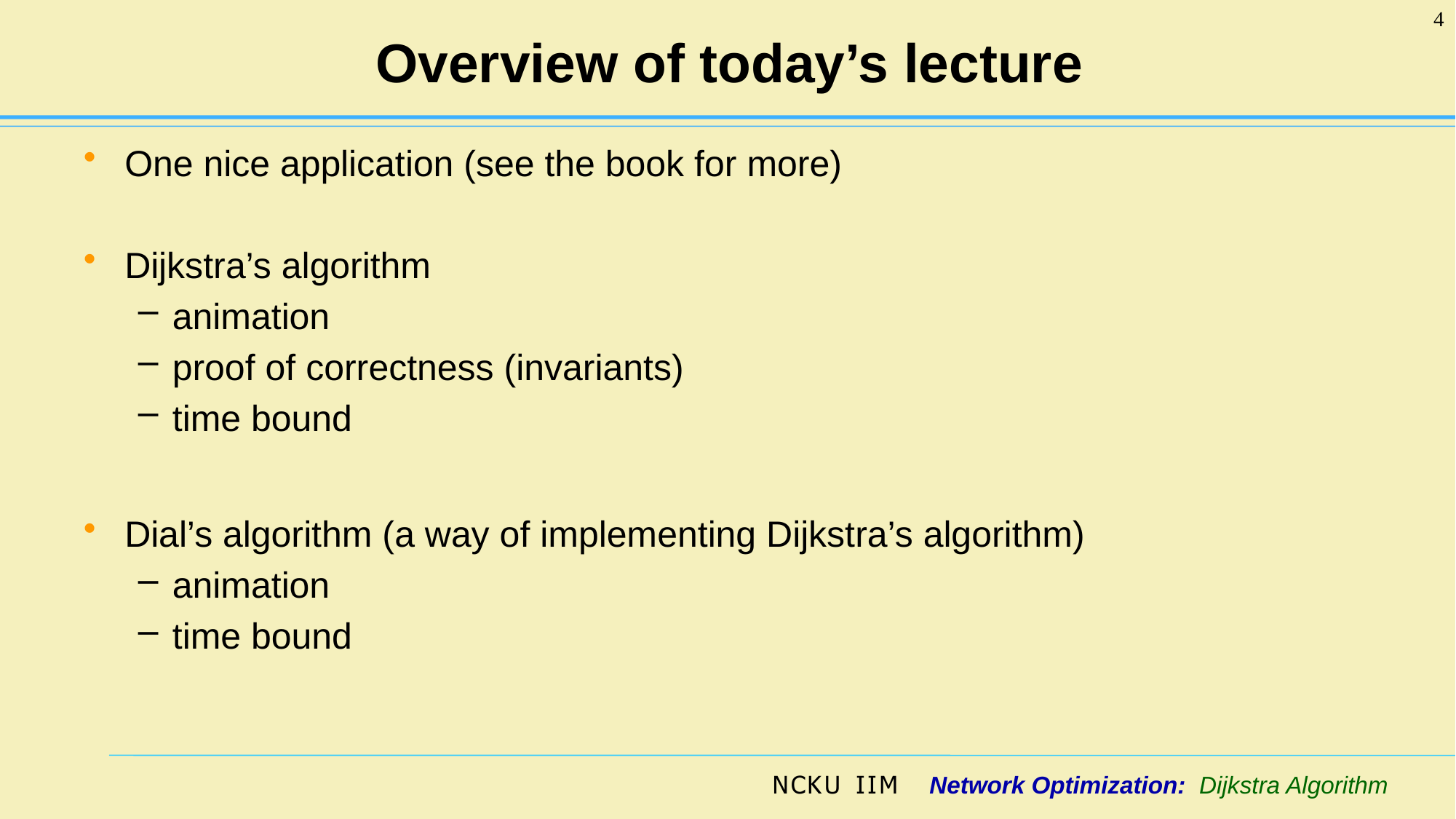

4
# Overview of today’s lecture
One nice application (see the book for more)

Dijkstra’s algorithm
animation
proof of correctness (invariants)
time bound

Dial’s algorithm (a way of implementing Dijkstra’s algorithm)
animation
time bound